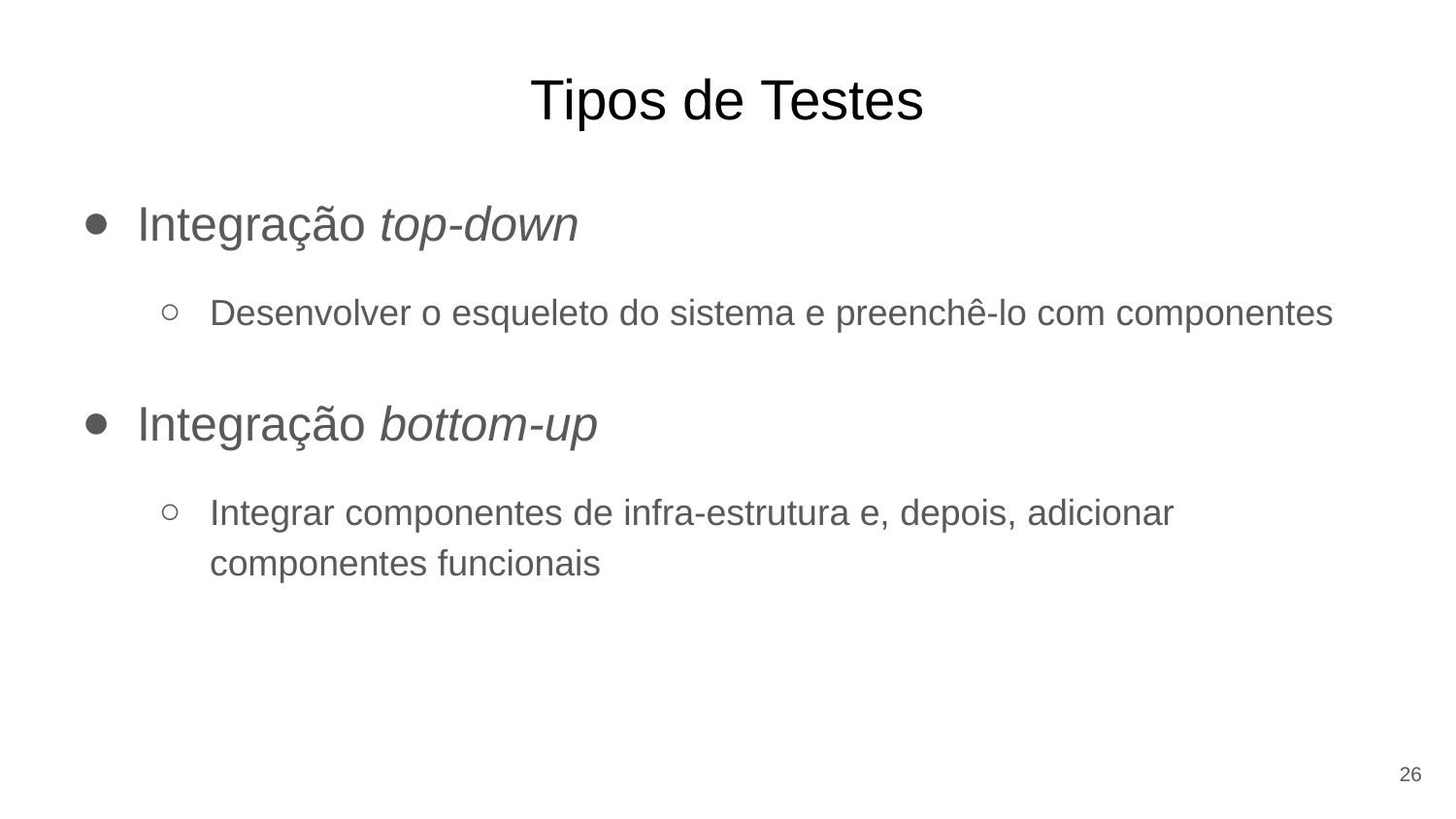

# Tipos de Testes
Integração top-down
Desenvolver o esqueleto do sistema e preenchê-lo com componentes

Integração bottom-up
Integrar componentes de infra-estrutura e, depois, adicionar componentes funcionais
26